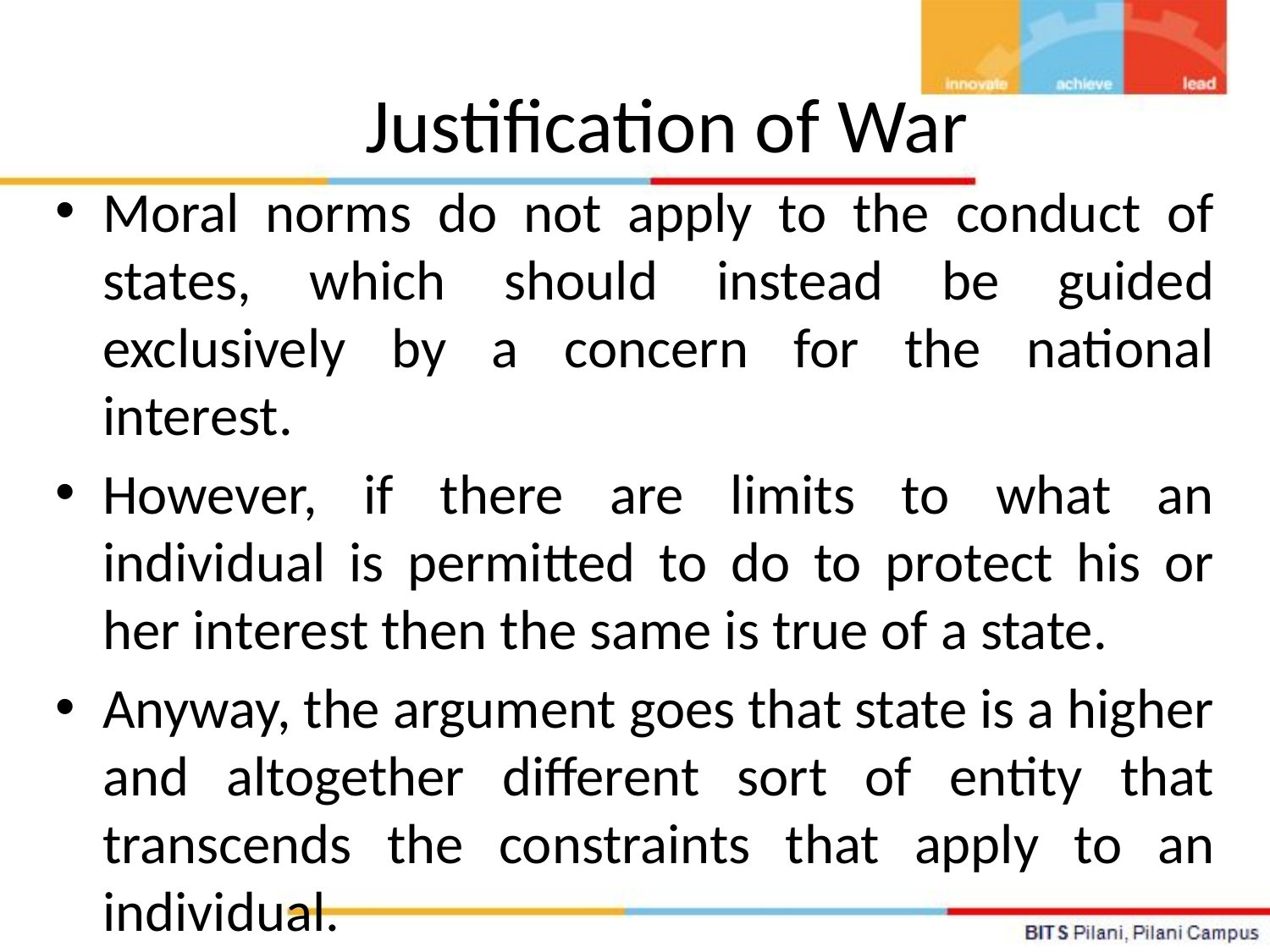

# Justification of War
Moral norms do not apply to the conduct of states, which should instead be guided exclusively by a concern for the national interest.
However, if there are limits to what an individual is permitted to do to protect his or her interest then the same is true of a state.
Anyway, the argument goes that state is a higher and altogether different sort of entity that transcends the constraints that apply to an individual.